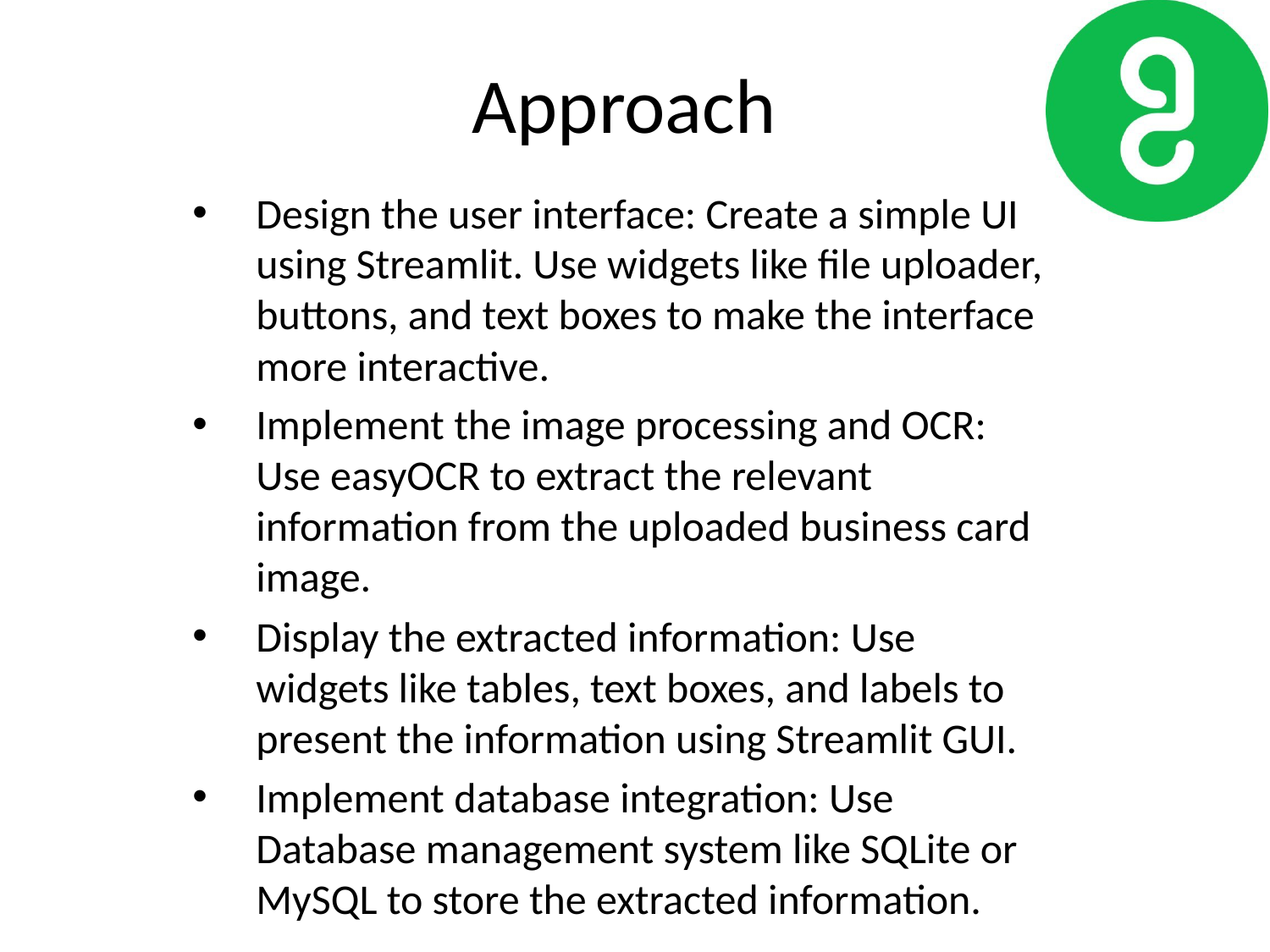

# Approach
Design the user interface: Create a simple UI using Streamlit. Use widgets like file uploader, buttons, and text boxes to make the interface more interactive.
Implement the image processing and OCR: Use easyOCR to extract the relevant information from the uploaded business card image.
Display the extracted information: Use widgets like tables, text boxes, and labels to present the information using Streamlit GUI.
Implement database integration: Use Database management system like SQLite or MySQL to store the extracted information.